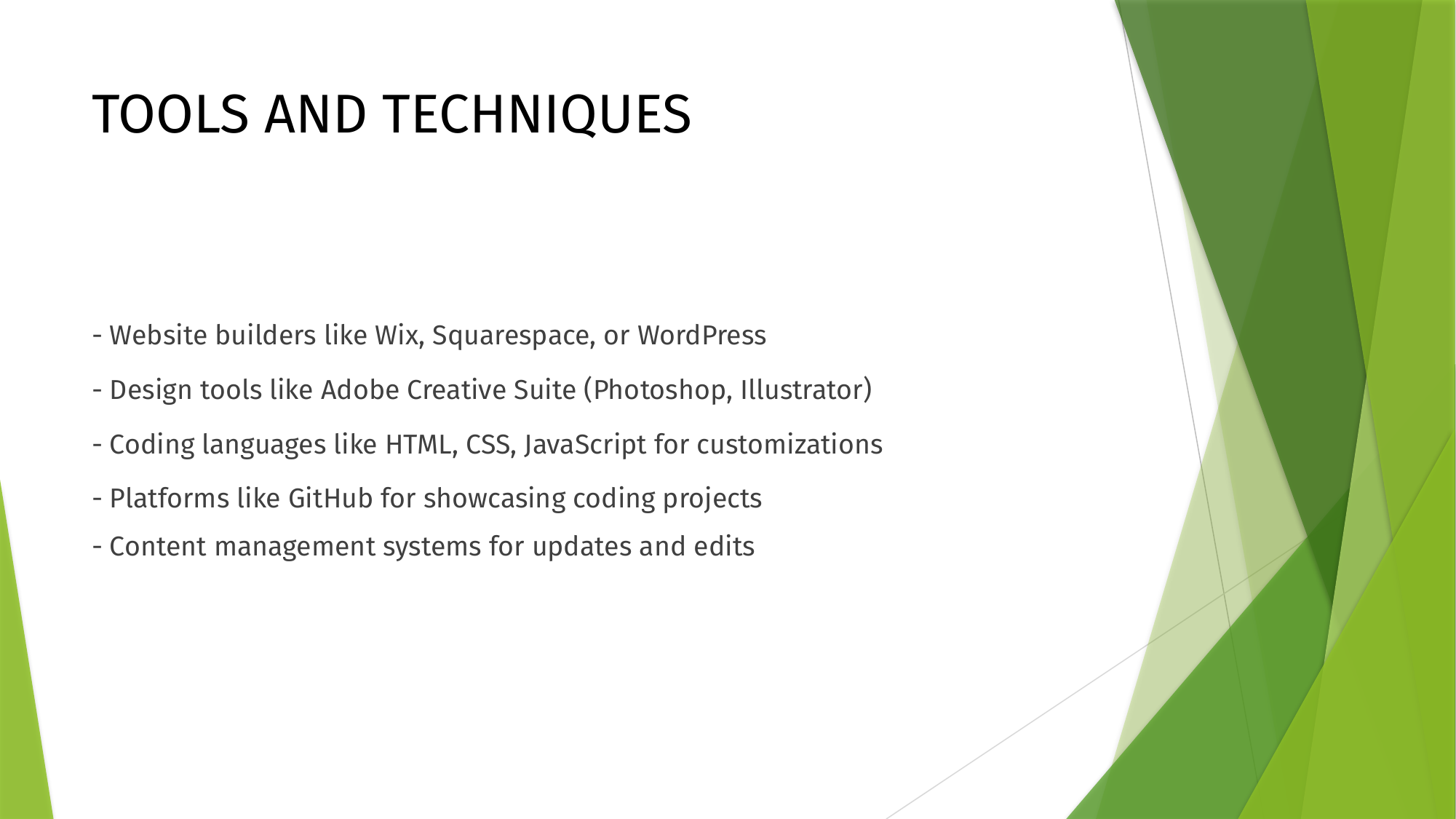

# TOOLS AND TECHNIQUES

- Website builders like Wix, Squarespace, or WordPress
- Design tools like Adobe Creative Suite (Photoshop, Illustrator)
- Coding languages like HTML, CSS, JavaScript for customizations
- Platforms like GitHub for showcasing coding projects
- Content management systems for updates and edits